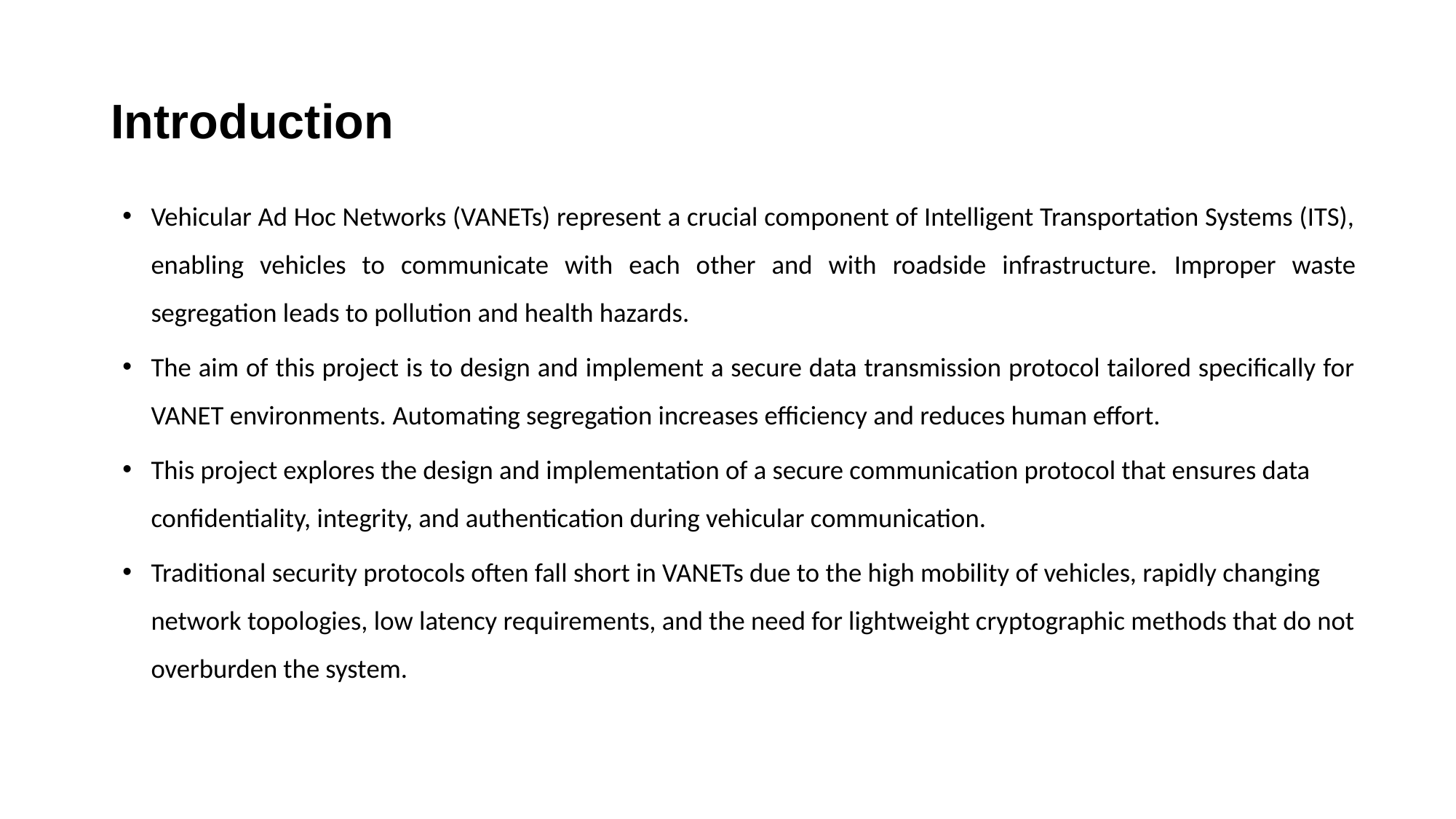

# Introduction
Vehicular Ad Hoc Networks (VANETs) represent a crucial component of Intelligent Transportation Systems (ITS), enabling vehicles to communicate with each other and with roadside infrastructure. Improper waste segregation leads to pollution and health hazards.
The aim of this project is to design and implement a secure data transmission protocol tailored specifically for VANET environments. Automating segregation increases efficiency and reduces human effort.
This project explores the design and implementation of a secure communication protocol that ensures data confidentiality, integrity, and authentication during vehicular communication.
Traditional security protocols often fall short in VANETs due to the high mobility of vehicles, rapidly changing network topologies, low latency requirements, and the need for lightweight cryptographic methods that do not overburden the system.